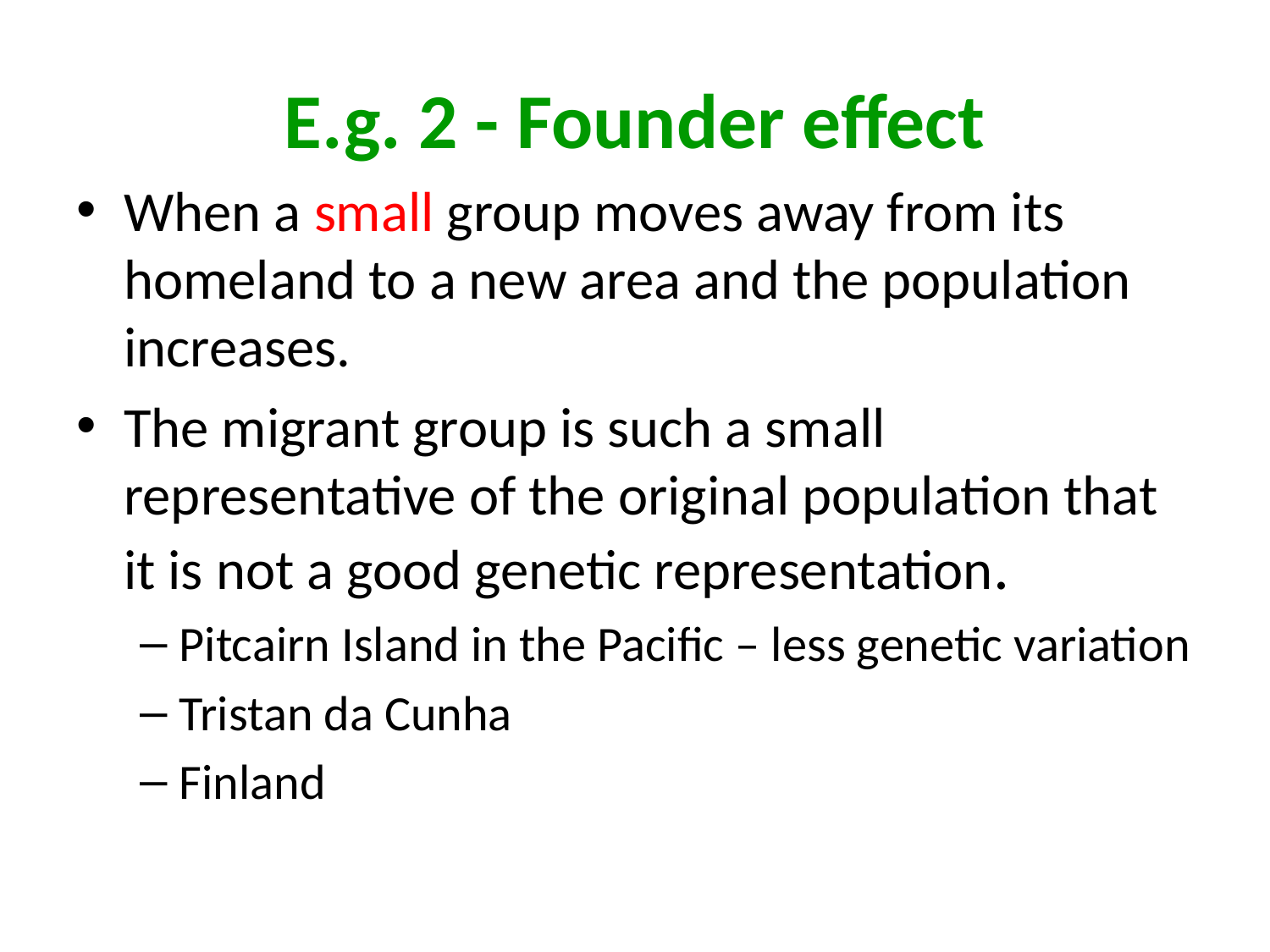

# E.g. 2 - Founder effect
When a small group moves away from its homeland to a new area and the population increases.
The migrant group is such a small representative of the original population that it is not a good genetic representation.
Pitcairn Island in the Pacific – less genetic variation
Tristan da Cunha
Finland